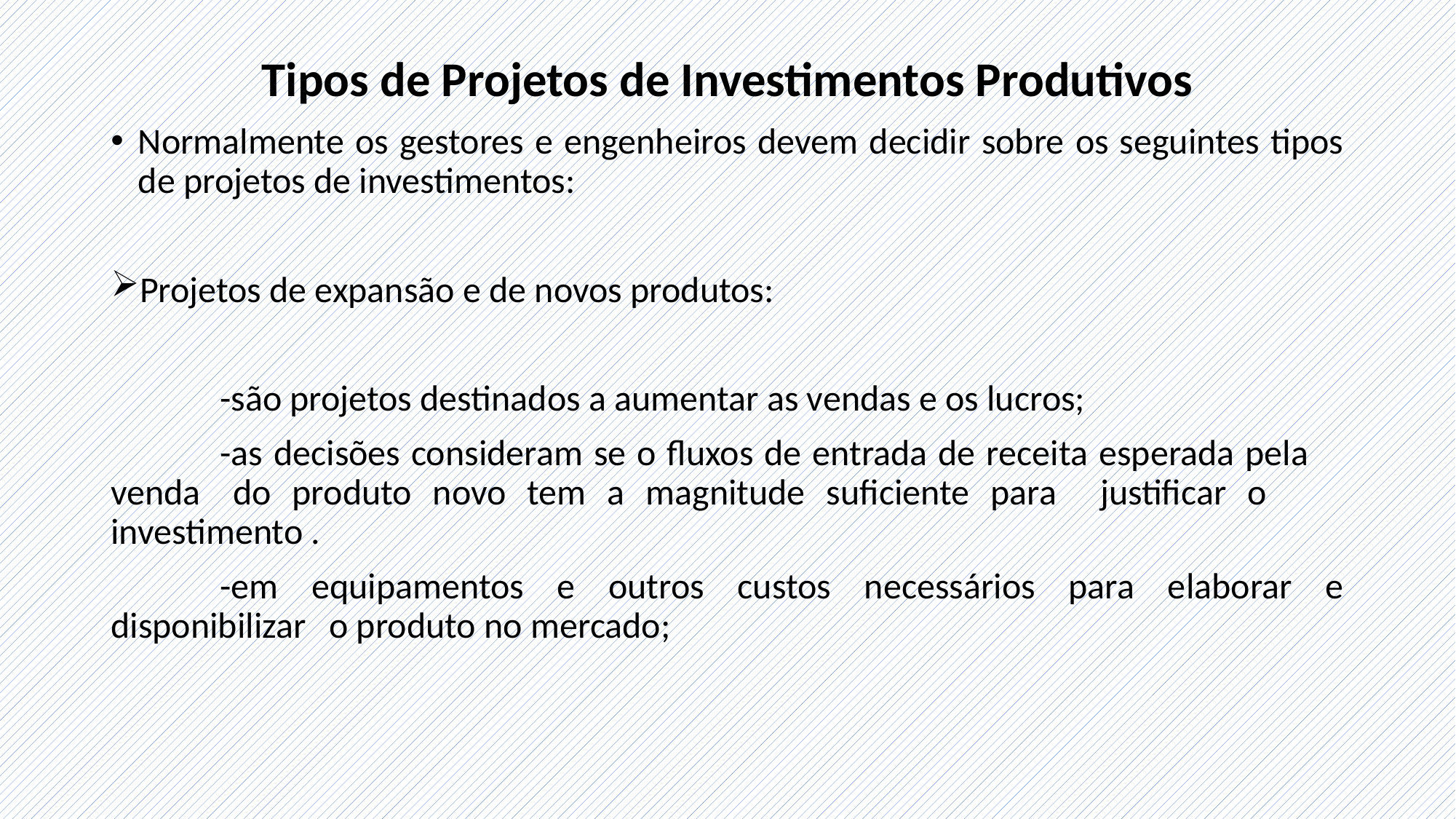

# Tipos de Projetos de Investimentos Produtivos
Normalmente os gestores e engenheiros devem decidir sobre os seguintes tipos de projetos de investimentos:

Projetos de expansão e de novos produtos:

	-são projetos destinados a aumentar as vendas e os lucros;
	-as decisões consideram se o fluxos de entrada de receita esperada pela 	venda 	do produto novo tem a magnitude suficiente para 	justificar o 	investimento .
	-em equipamentos e outros custos necessários para elaborar e disponibilizar 	o produto no mercado;